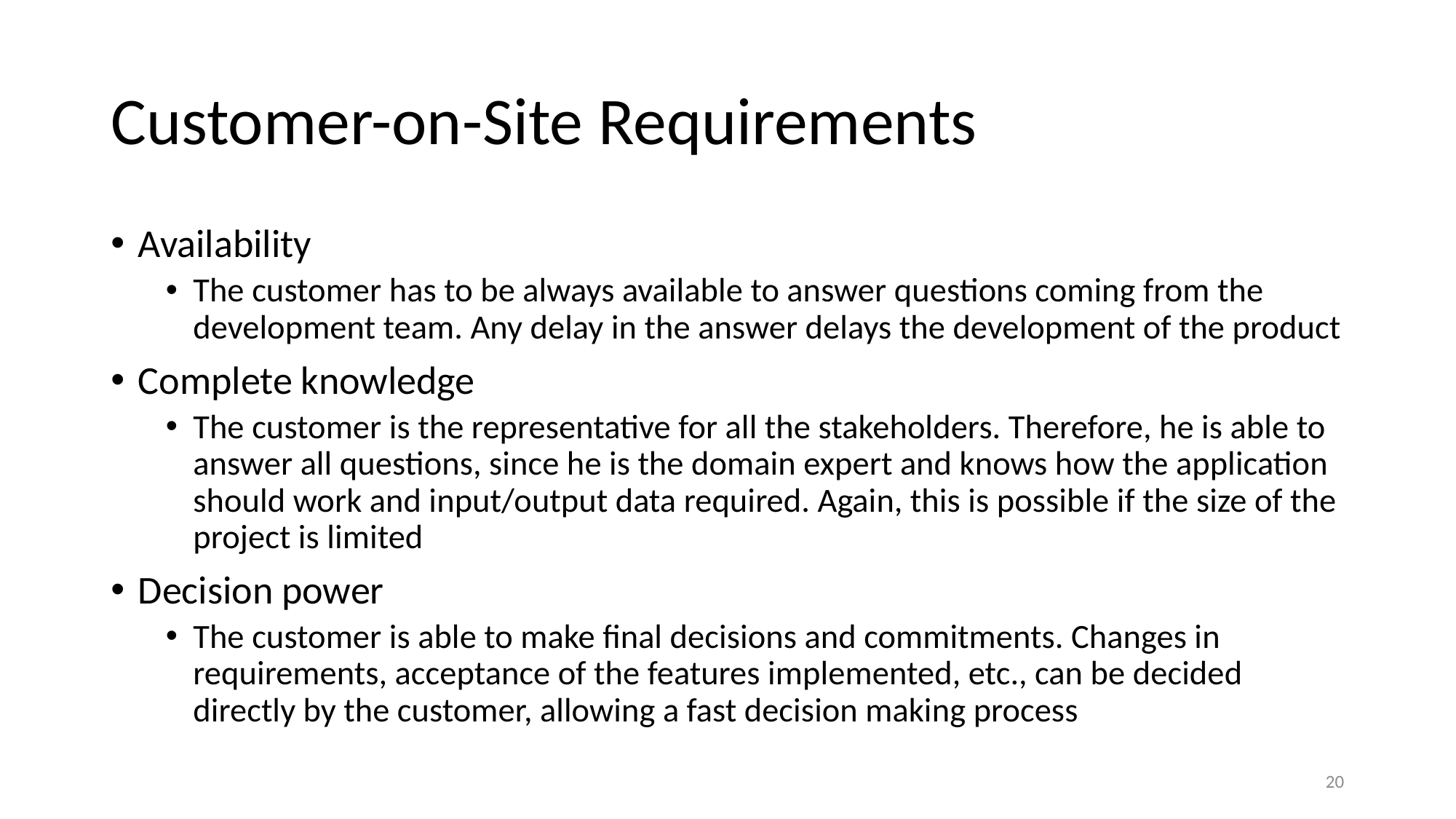

# Customer-on-Site Requirements
Availability
The customer has to be always available to answer questions coming from the development team. Any delay in the answer delays the development of the product
Complete knowledge
The customer is the representative for all the stakeholders. Therefore, he is able to answer all questions, since he is the domain expert and knows how the application should work and input/output data required. Again, this is possible if the size of the project is limited
Decision power
The customer is able to make final decisions and commitments. Changes in requirements, acceptance of the features implemented, etc., can be decided directly by the customer, allowing a fast decision making process

20